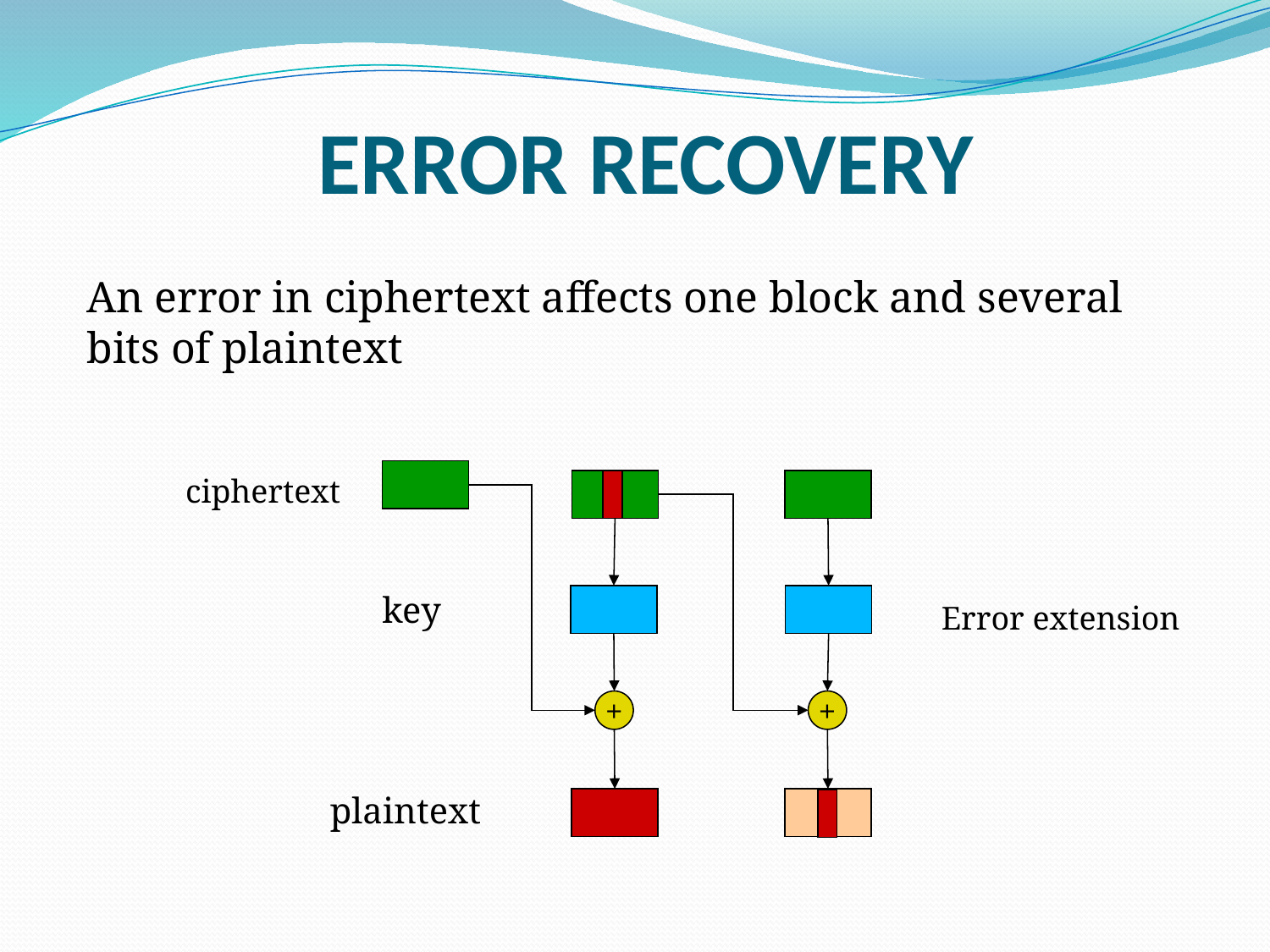

# ERROR RECOVERY
An error in ciphertext affects one block and several bits of plaintext

ciphertext

key

Error extension
+
+
plaintext